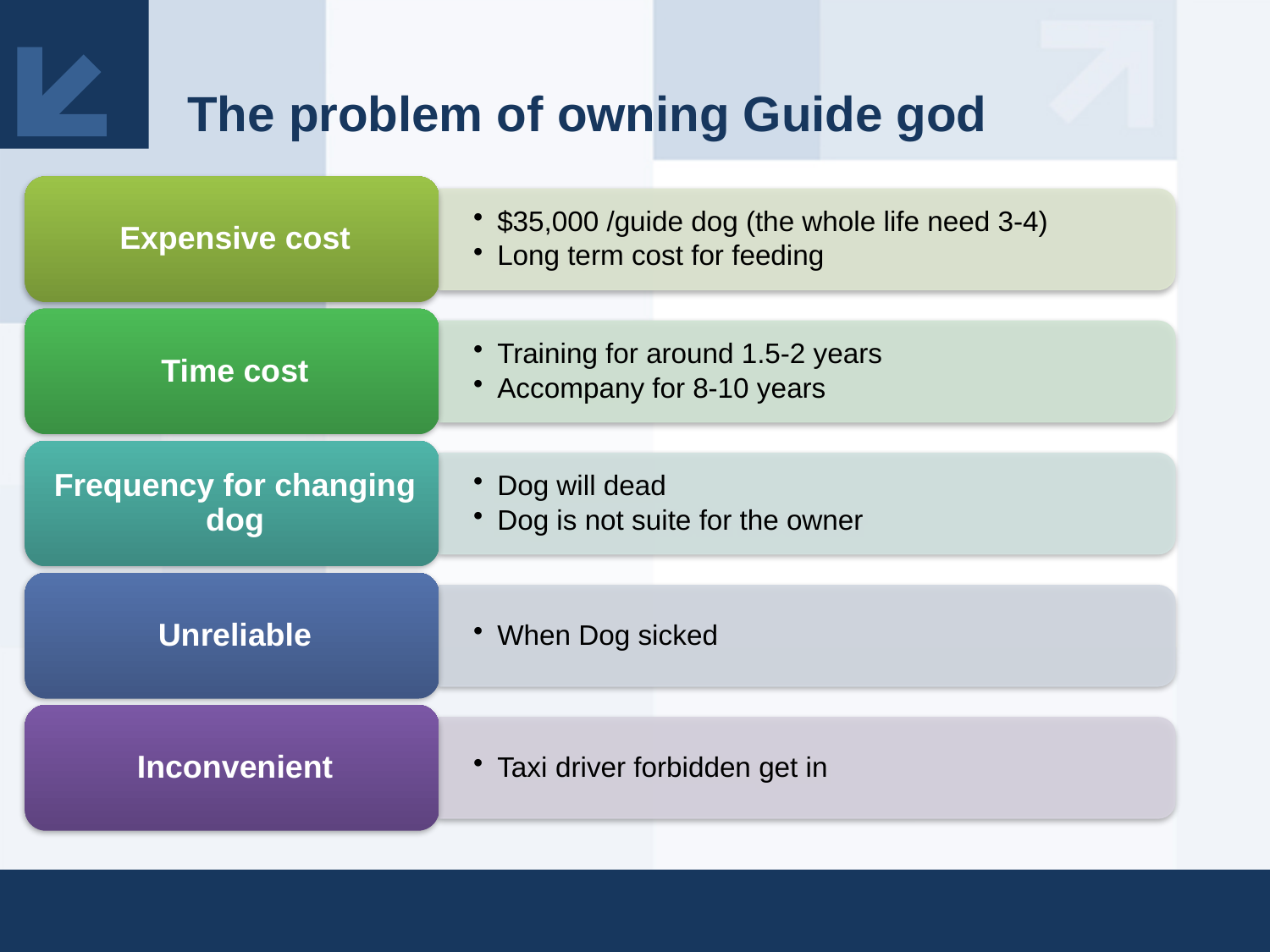

The problem of owning Guide god
$35,000 /guide dog (the whole life need 3-4)
Long term cost for feeding
Expensive cost
Training for around 1.5-2 years
Accompany for 8-10 years
Time cost
Dog will dead
Dog is not suite for the owner
Frequency for changing dog
When Dog sicked
Unreliable
Taxi driver forbidden get in
Inconvenient